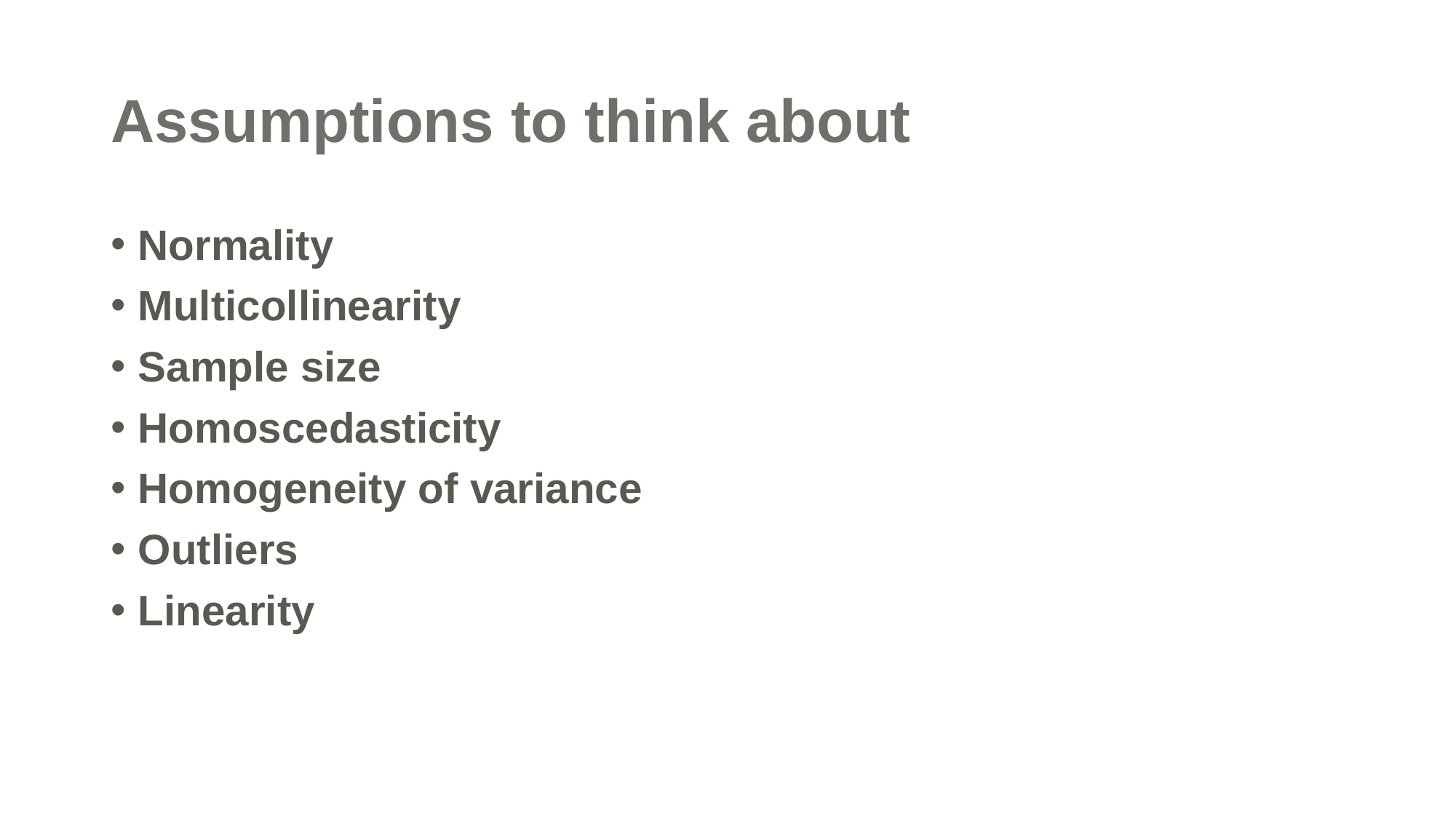

# Assumptions to think about
Normality
Multicollinearity
Sample size
Homoscedasticity
Homogeneity of variance
Outliers
Linearity